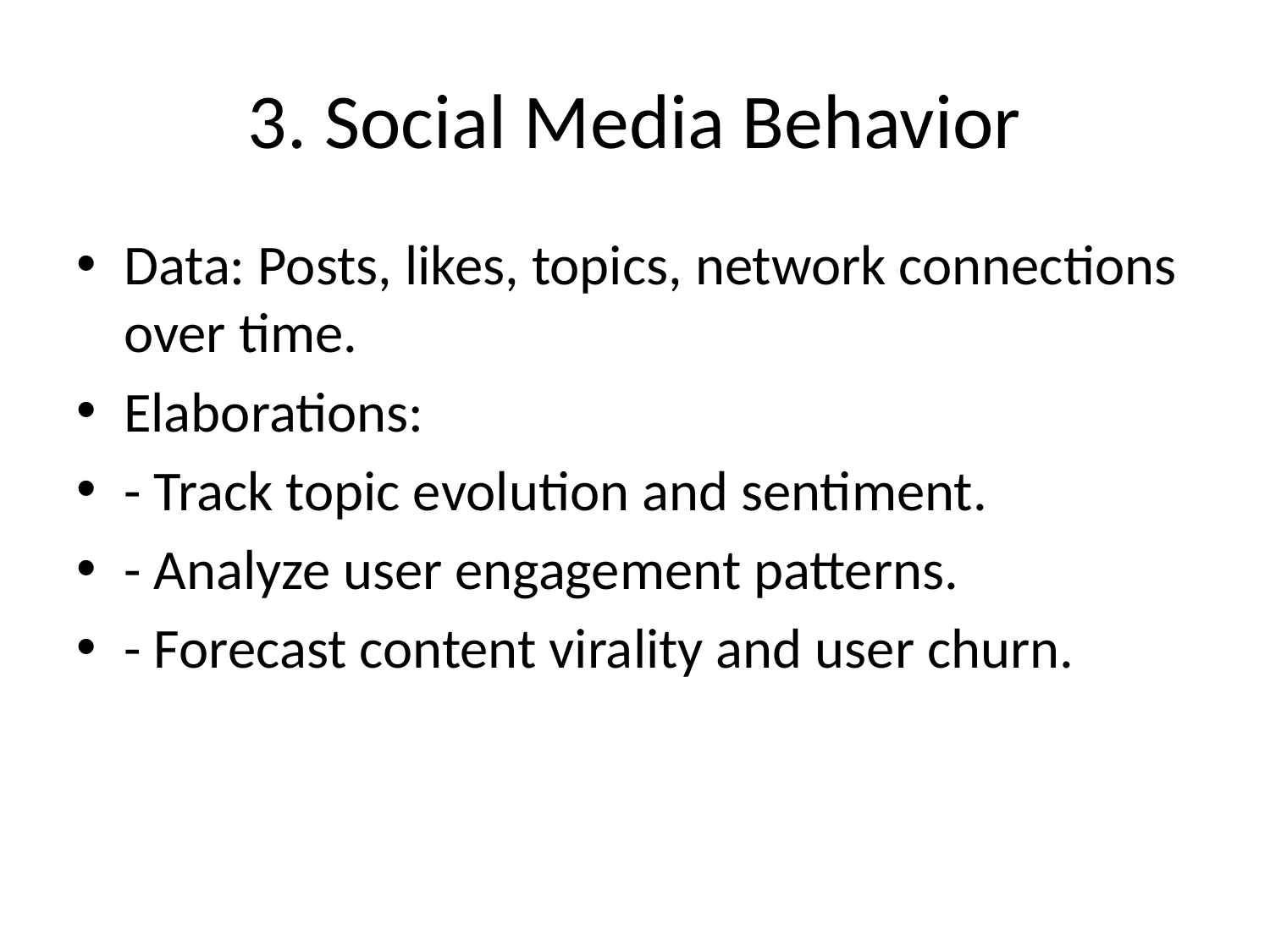

# 3. Social Media Behavior
Data: Posts, likes, topics, network connections over time.
Elaborations:
- Track topic evolution and sentiment.
- Analyze user engagement patterns.
- Forecast content virality and user churn.